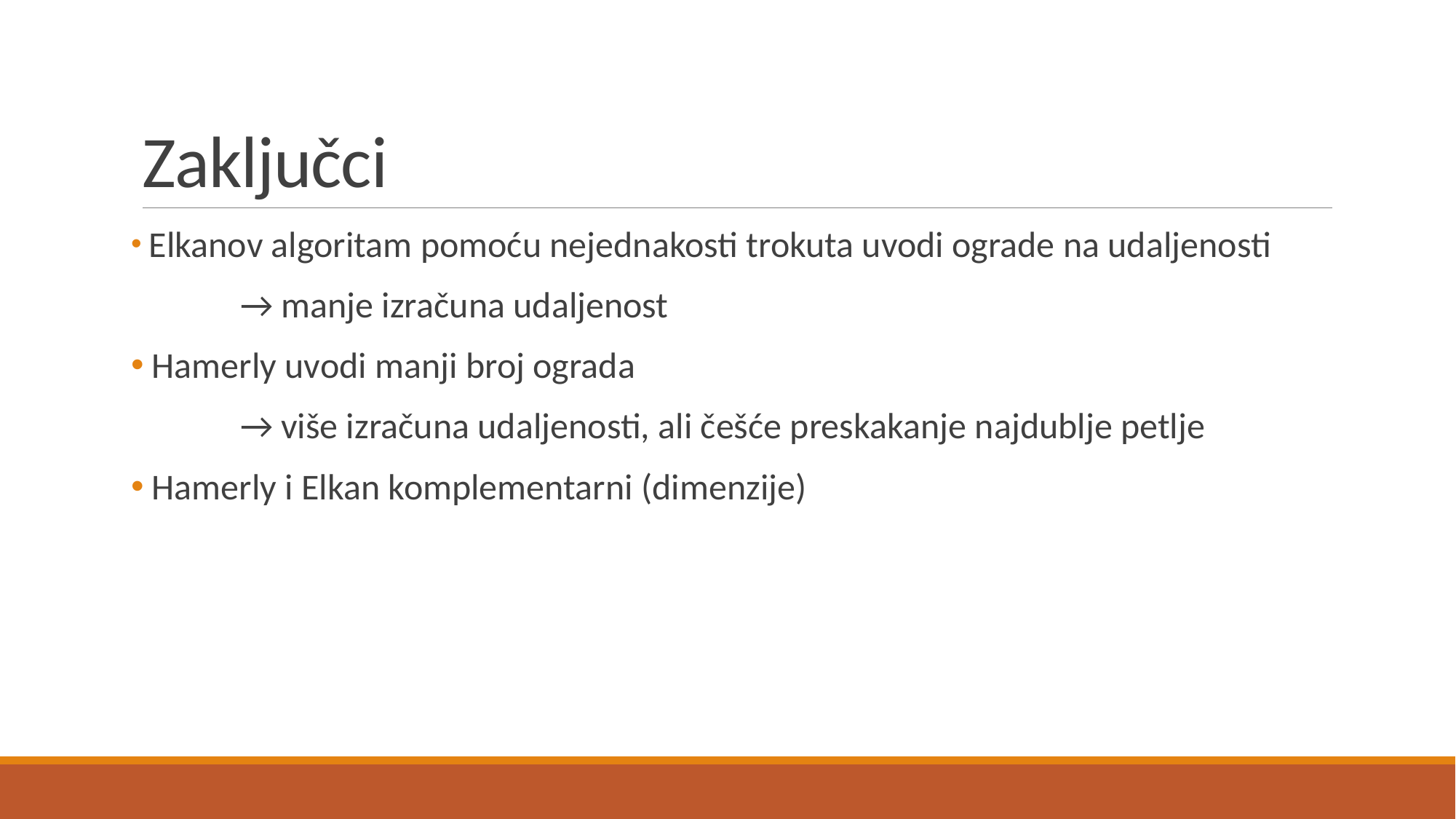

# Zaključci
 Elkanov algoritam pomoću nejednakosti trokuta uvodi ograde na udaljenosti
	→ manje izračuna udaljenost
 Hamerly uvodi manji broj ograda
	→ više izračuna udaljenosti, ali češće preskakanje najdublje petlje
 Hamerly i Elkan komplementarni (dimenzije)